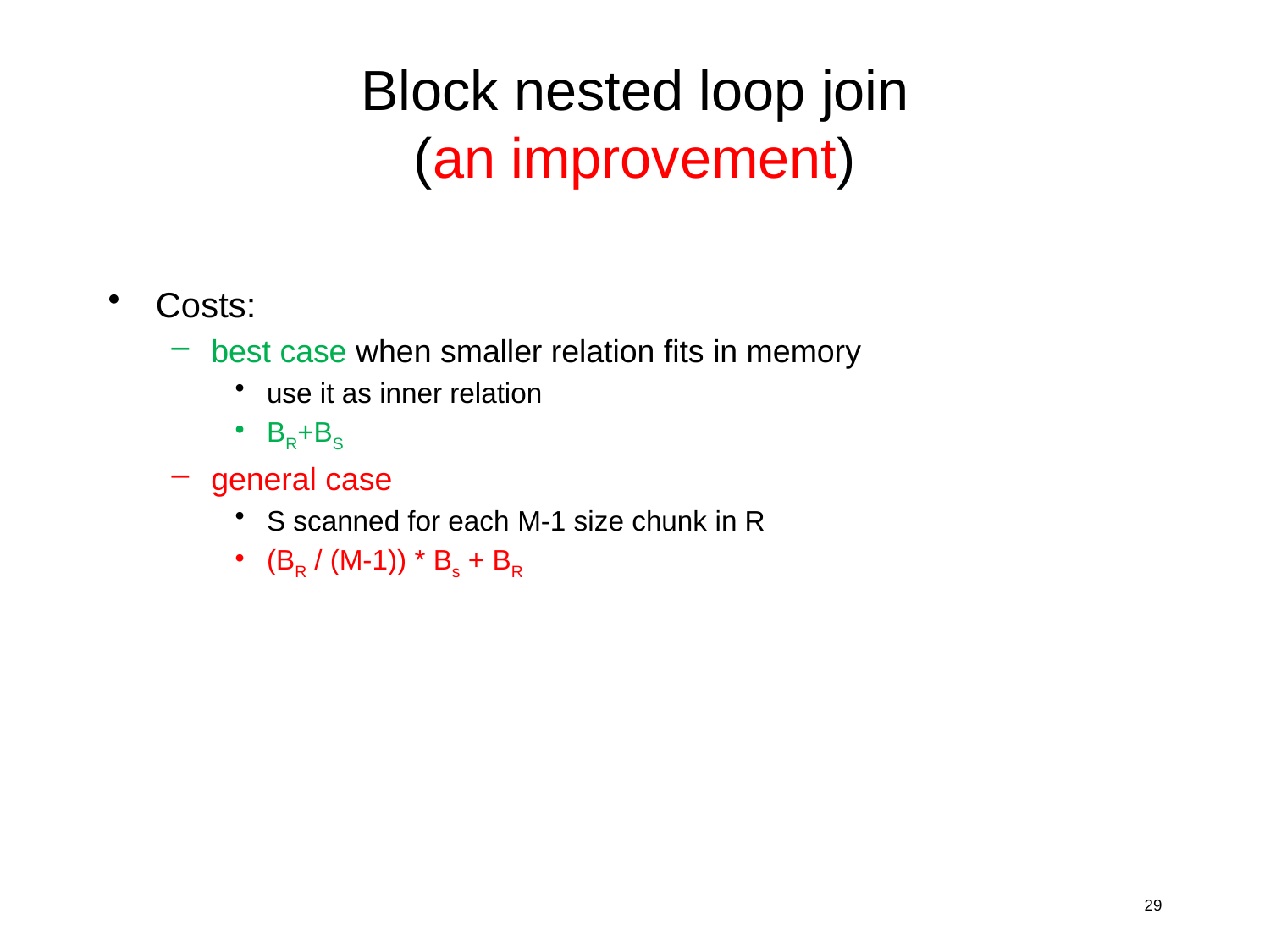

Block nested loop join
(an improvement)
Costs:
best case when smaller relation fits in memory
use it as inner relation
BR+BS
general case
S scanned for each M-1 size chunk in R
(BR / (M-1)) * Bs + BR

29